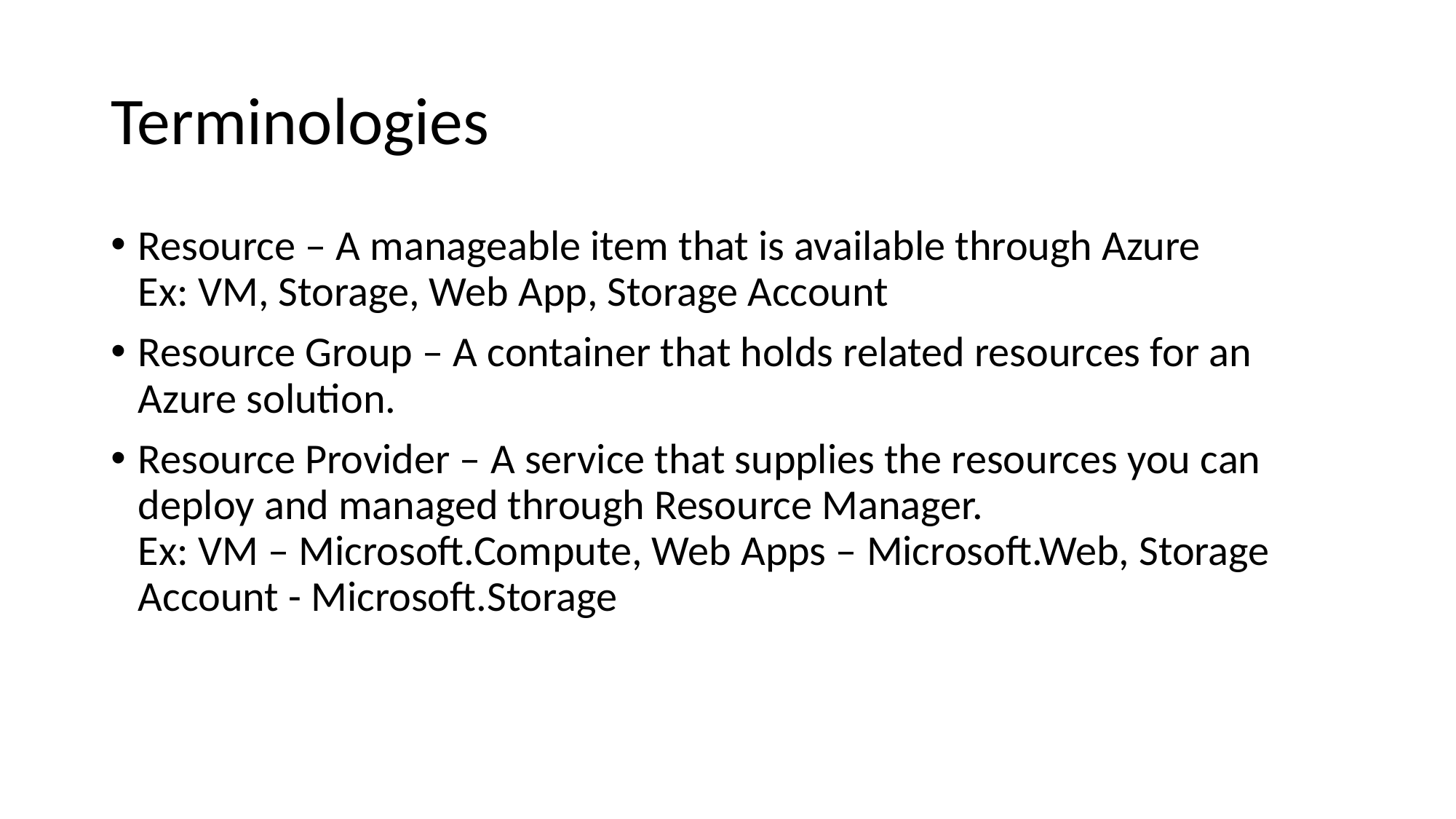

# Terminologies
Resource – A manageable item that is available through Azure
Ex: VM, Storage, Web App, Storage Account
Resource Group – A container that holds related resources for an Azure solution.
Resource Provider – A service that supplies the resources you can deploy and managed through Resource Manager.
Ex: VM – Microsoft.Compute, Web Apps – Microsoft.Web, Storage Account - Microsoft.Storage